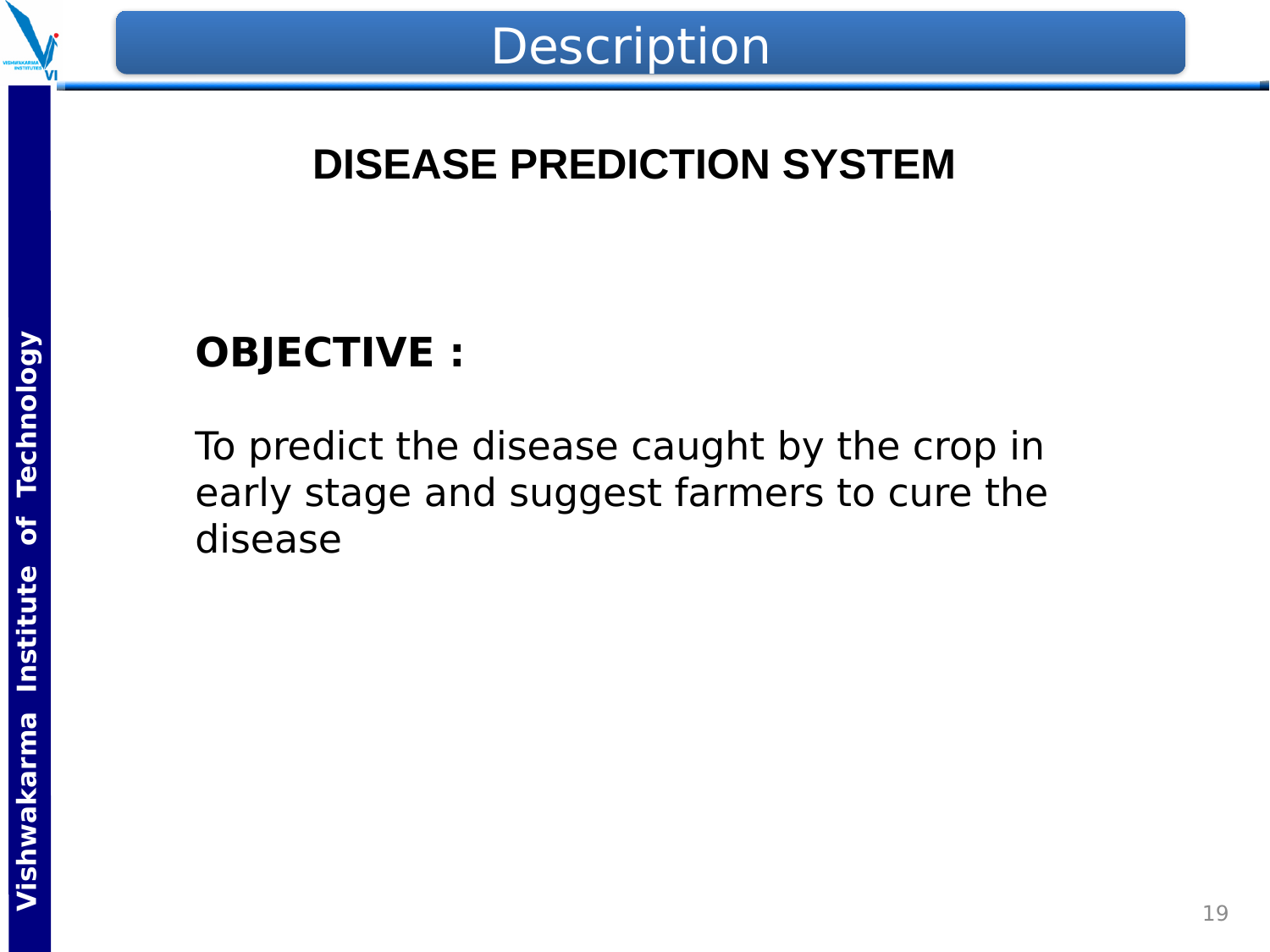

# Description
DISEASE PREDICTION SYSTEM
OBJECTIVE :

To predict the disease caught by the crop in early stage and suggest farmers to cure the disease

19